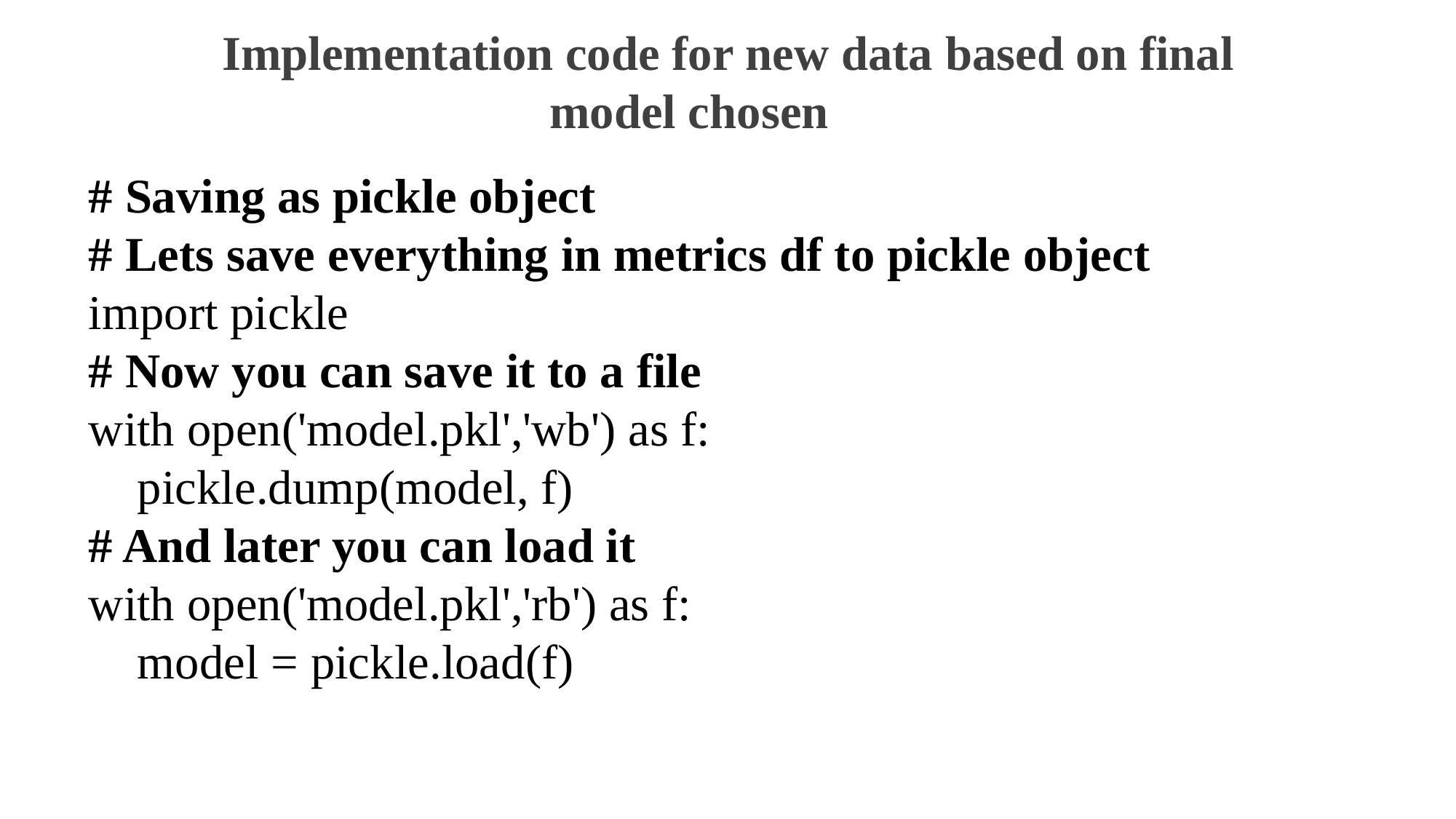

Implementation code for new data based on final 					model chosen
# Saving as pickle object
# Lets save everything in metrics df to pickle object
import pickle
# Now you can save it to a file
with open('model.pkl','wb') as f:
    pickle.dump(model, f)
# And later you can load it
with open('model.pkl','rb') as f:
    model = pickle.load(f)